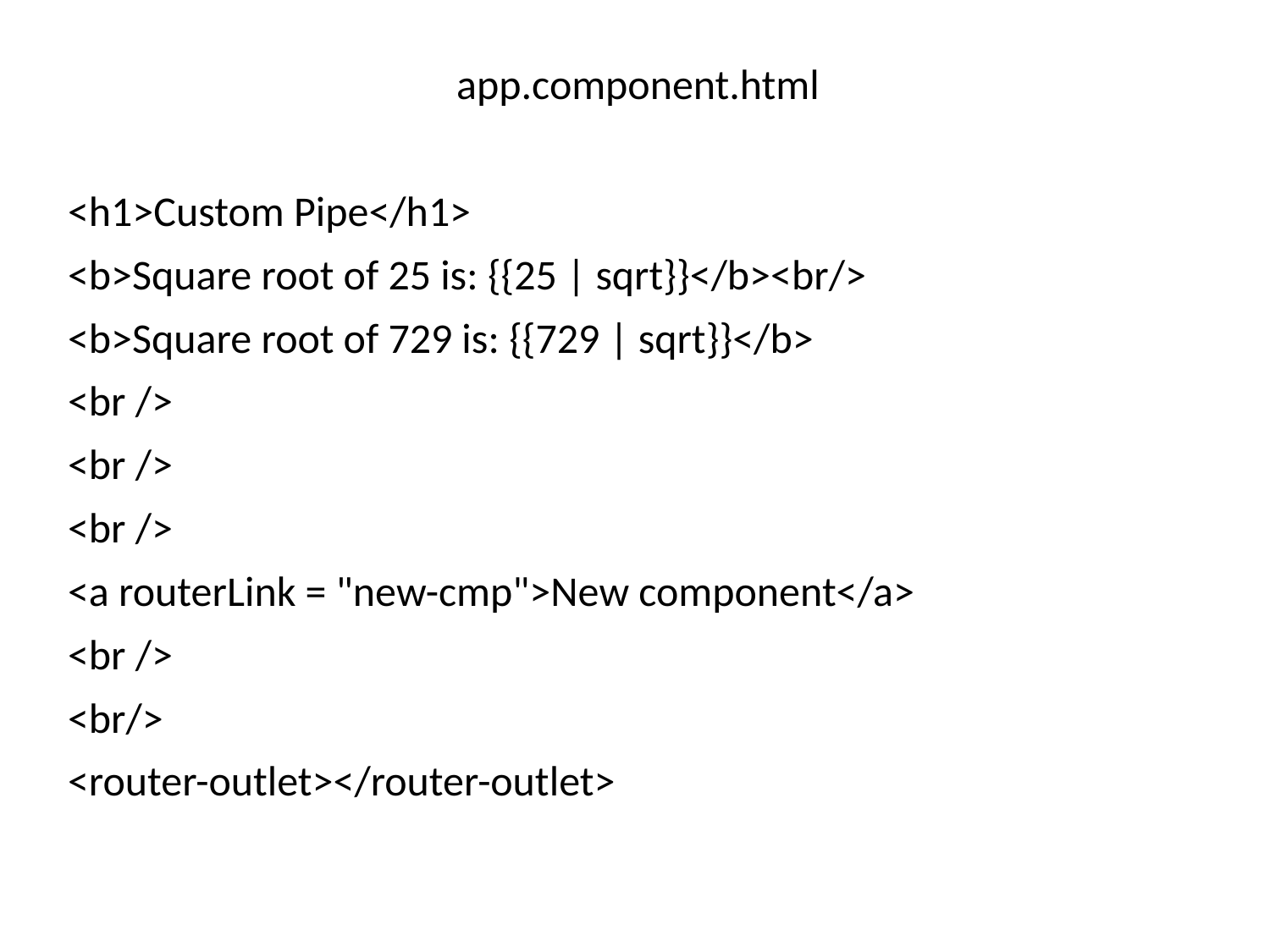

app.component.html

<h1>Custom Pipe</h1>
<b>Square root of 25 is: {{25 | sqrt}}</b><br/>
<b>Square root of 729 is: {{729 | sqrt}}</b>
<br />
<br />
<br />
<a routerLink = "new-cmp">New component</a>
<br />
<br/>
<router-outlet></router-outlet>